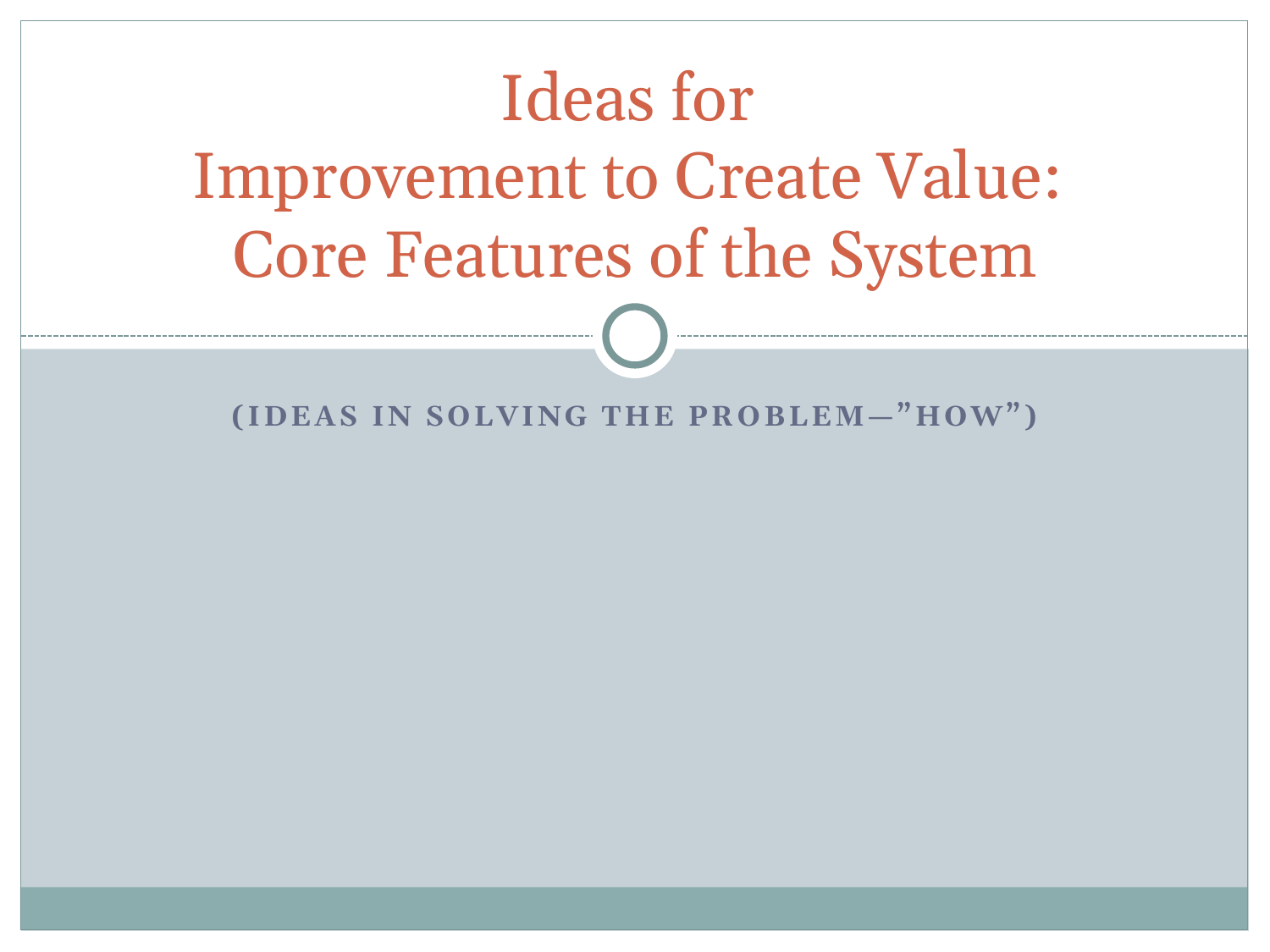

# Ideas for Improvement to Create Value: Core Features of the System
(Ideas in solving the problem—”how”)